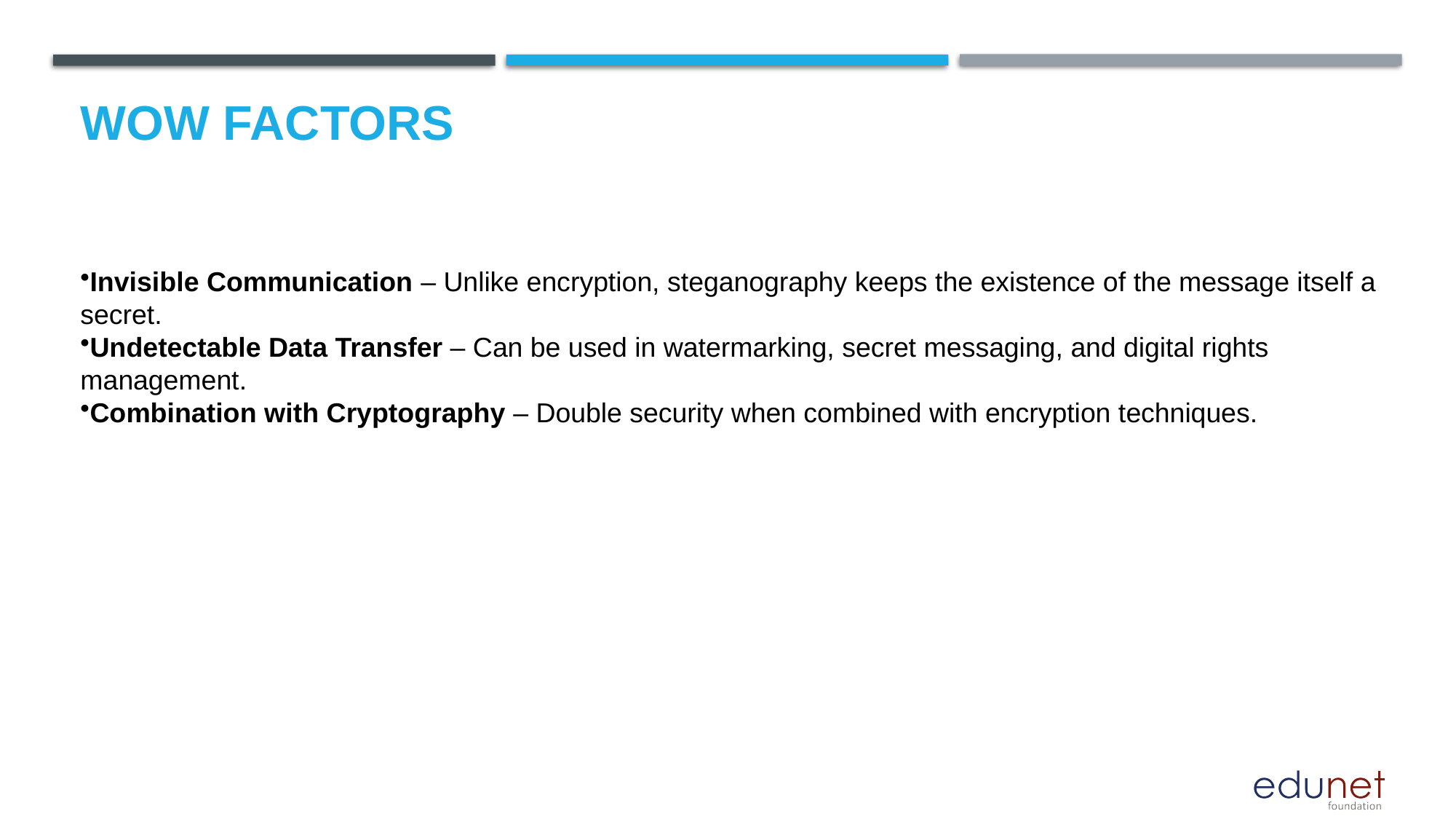

# Wow factors

Invisible Communication – Unlike encryption, steganography keeps the existence of the message itself a secret.
Undetectable Data Transfer – Can be used in watermarking, secret messaging, and digital rights management.
Combination with Cryptography – Double security when combined with encryption techniques.